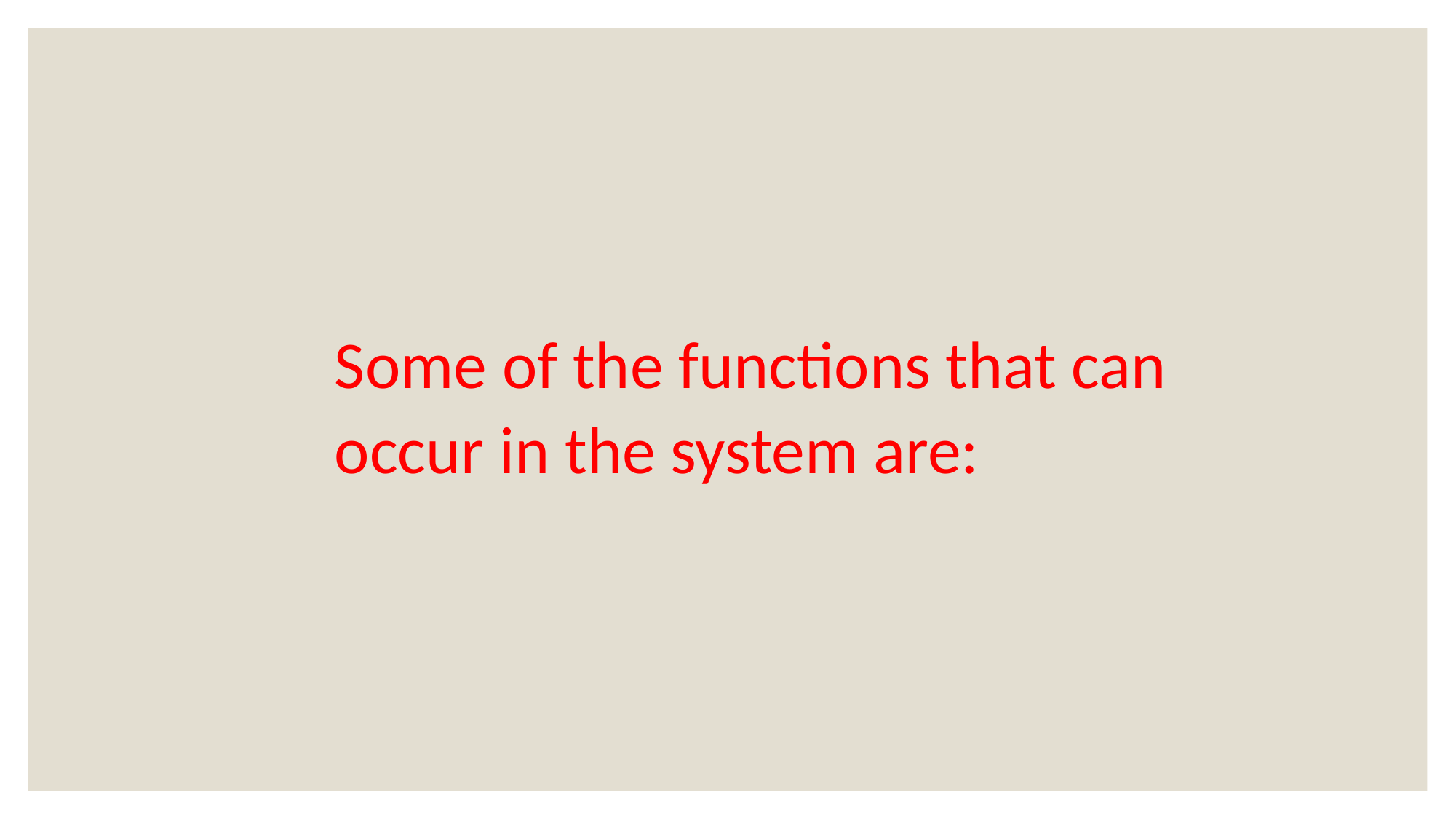

Some of the functions that can occur in the system are: